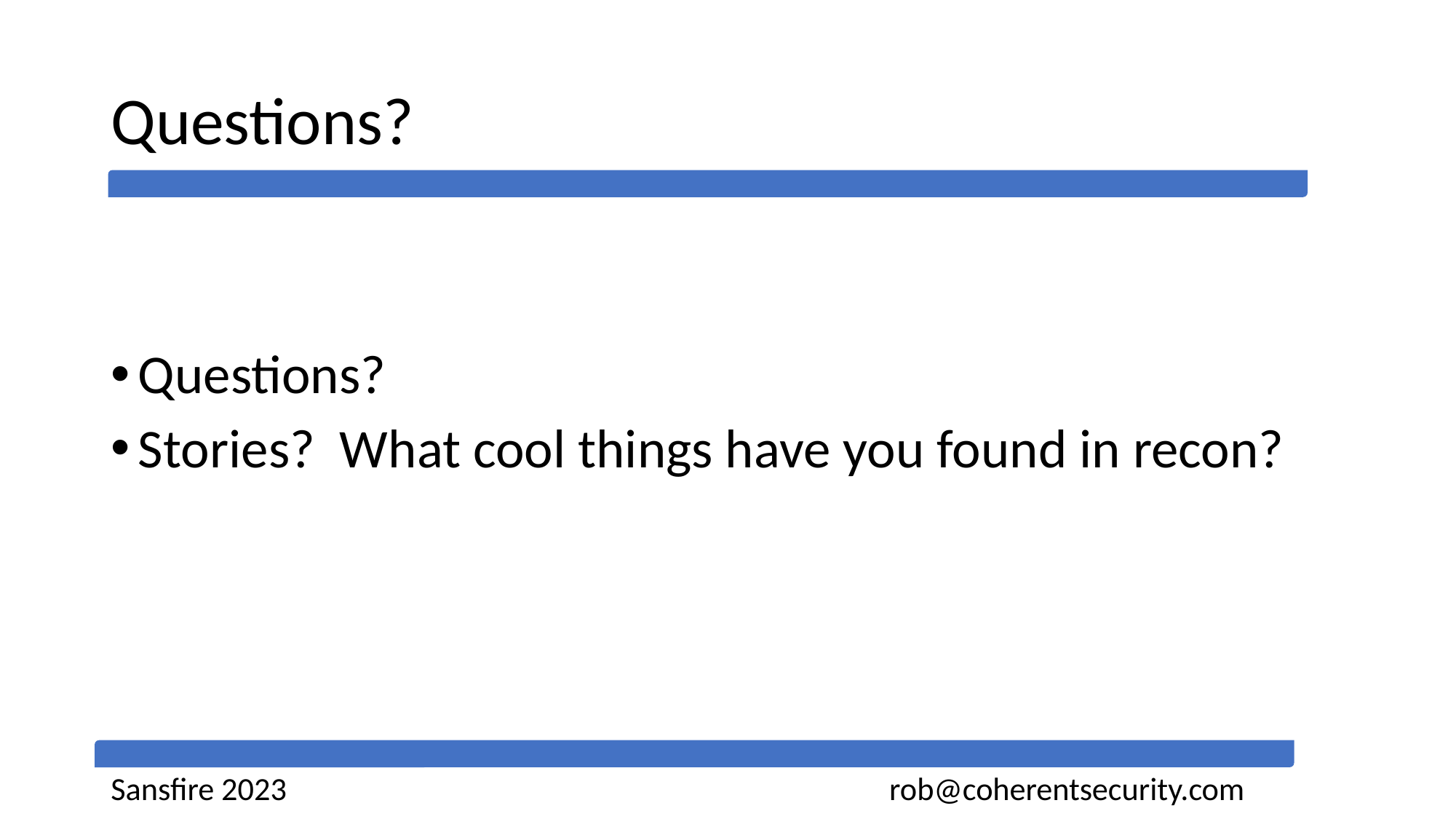

# Questions?

Questions?
Stories?  What cool things have you found in recon?

Sansfire 2023                                                                                   rob@coherentsecurity.com